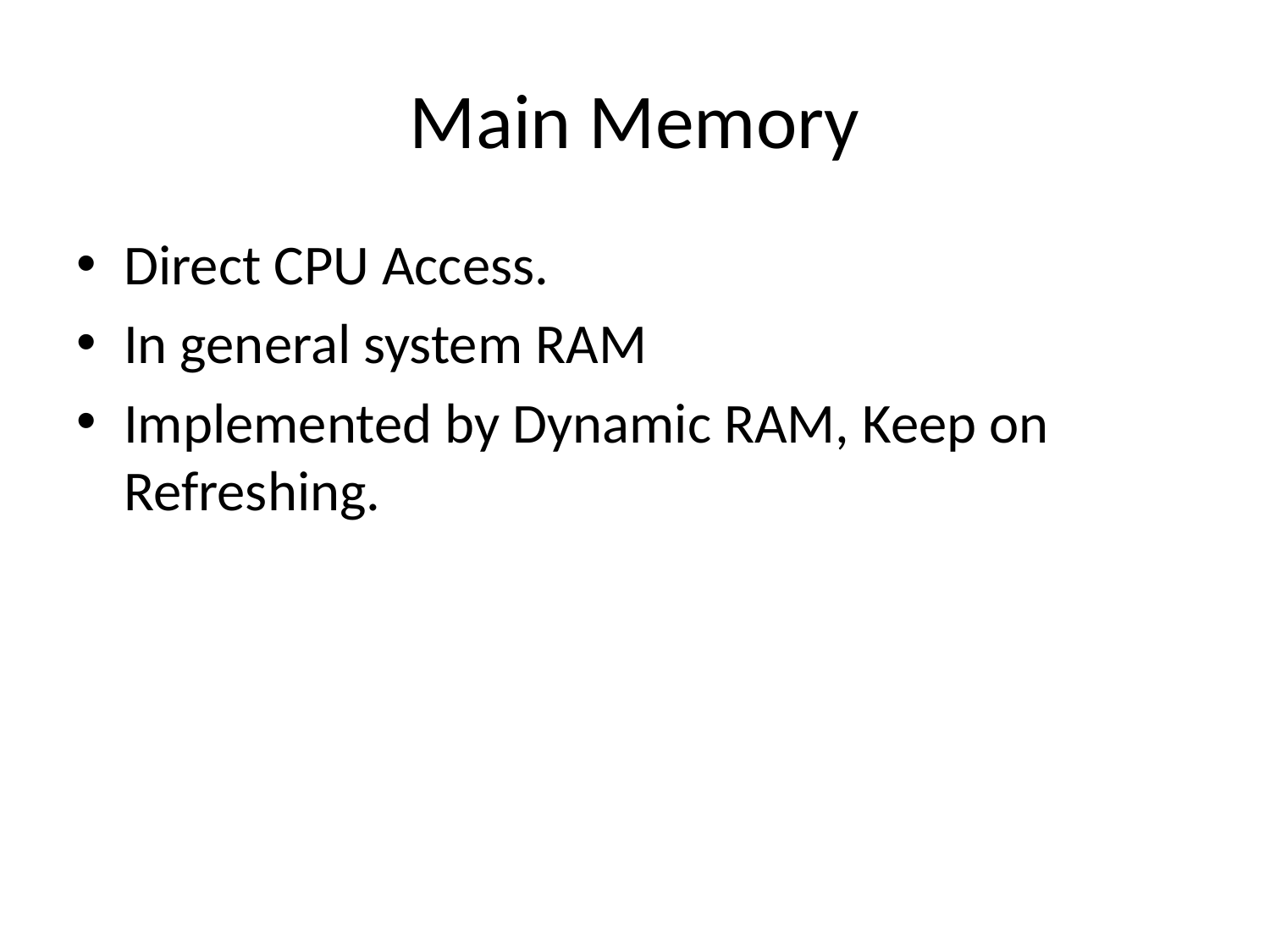

# Main Memory
Direct CPU Access.
In general system RAM
Implemented by Dynamic RAM, Keep on Refreshing.